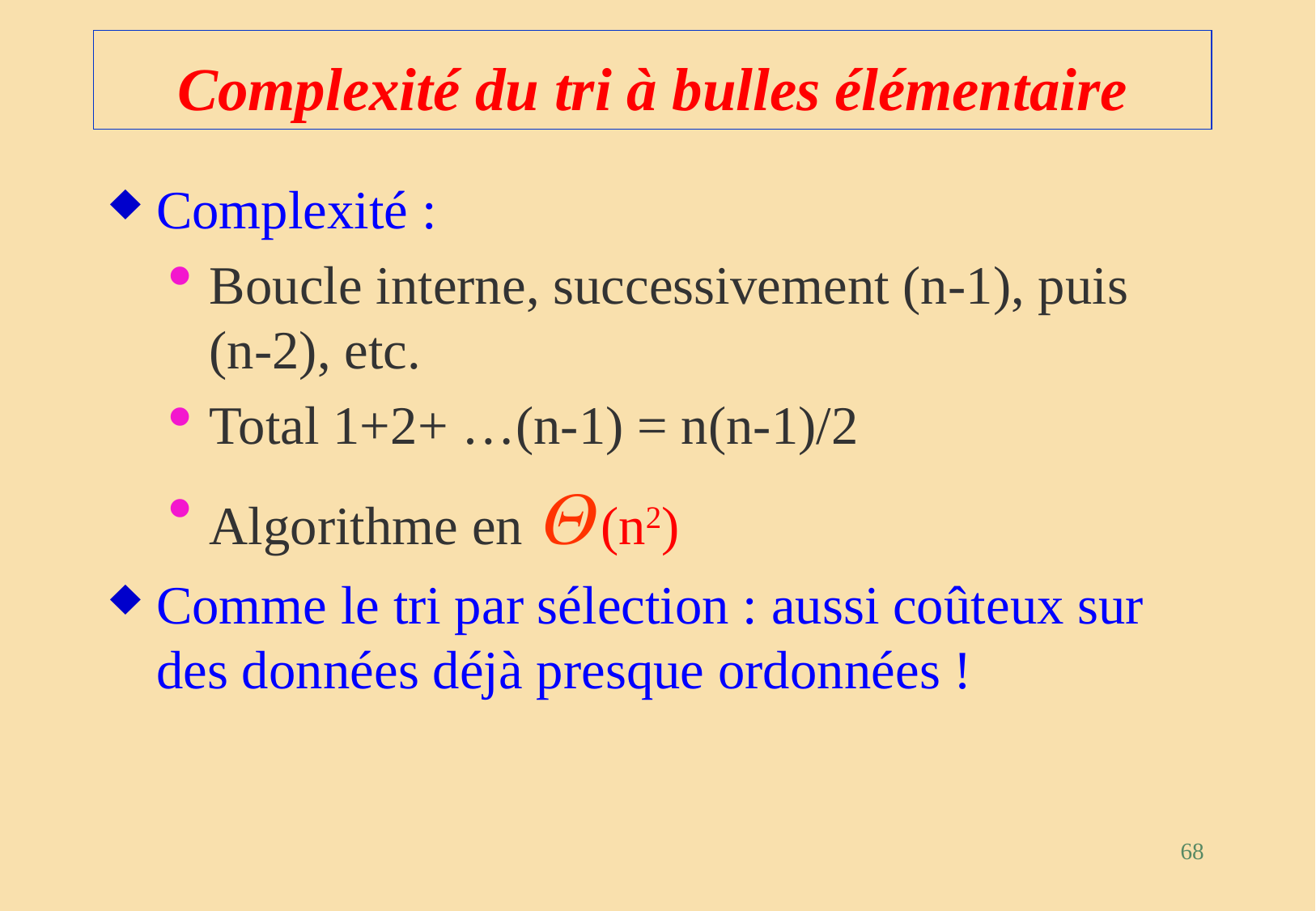

# Complexité du tri à bulles élémentaire
Complexité :
Boucle interne, successivement (n-1), puis (n-2), etc.
Total 1+2+ …(n-1) = n(n-1)/2
Algorithme en Θ (n2)
Comme le tri par sélection : aussi coûteux sur des données déjà presque ordonnées !
68